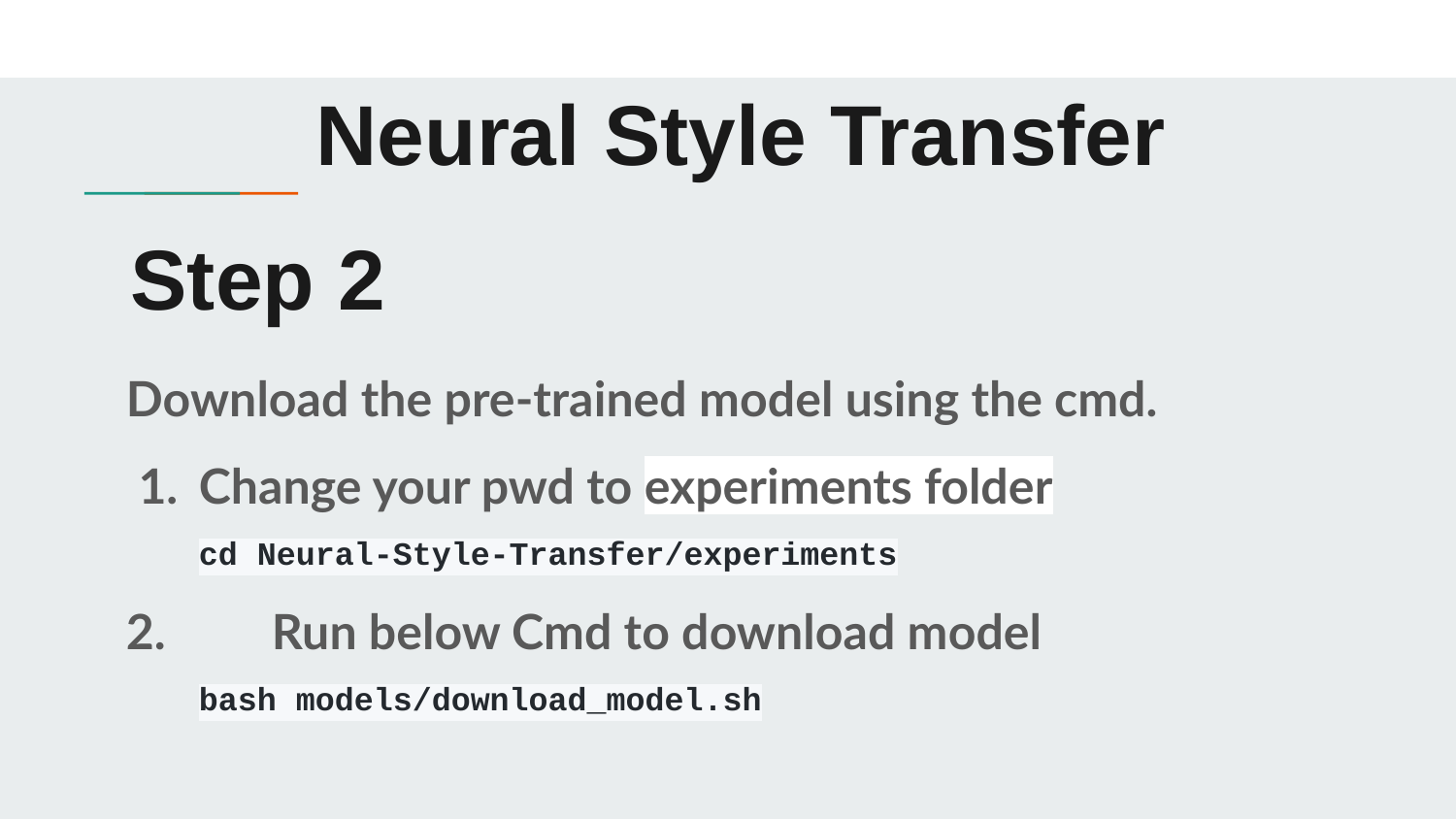

Neural Style Transfer
# Step 2
Download the pre-trained model using the cmd.
Change your pwd to experiments folder
cd Neural-Style-Transfer/experiments
2. 	Run below Cmd to download model
bash models/download_model.sh